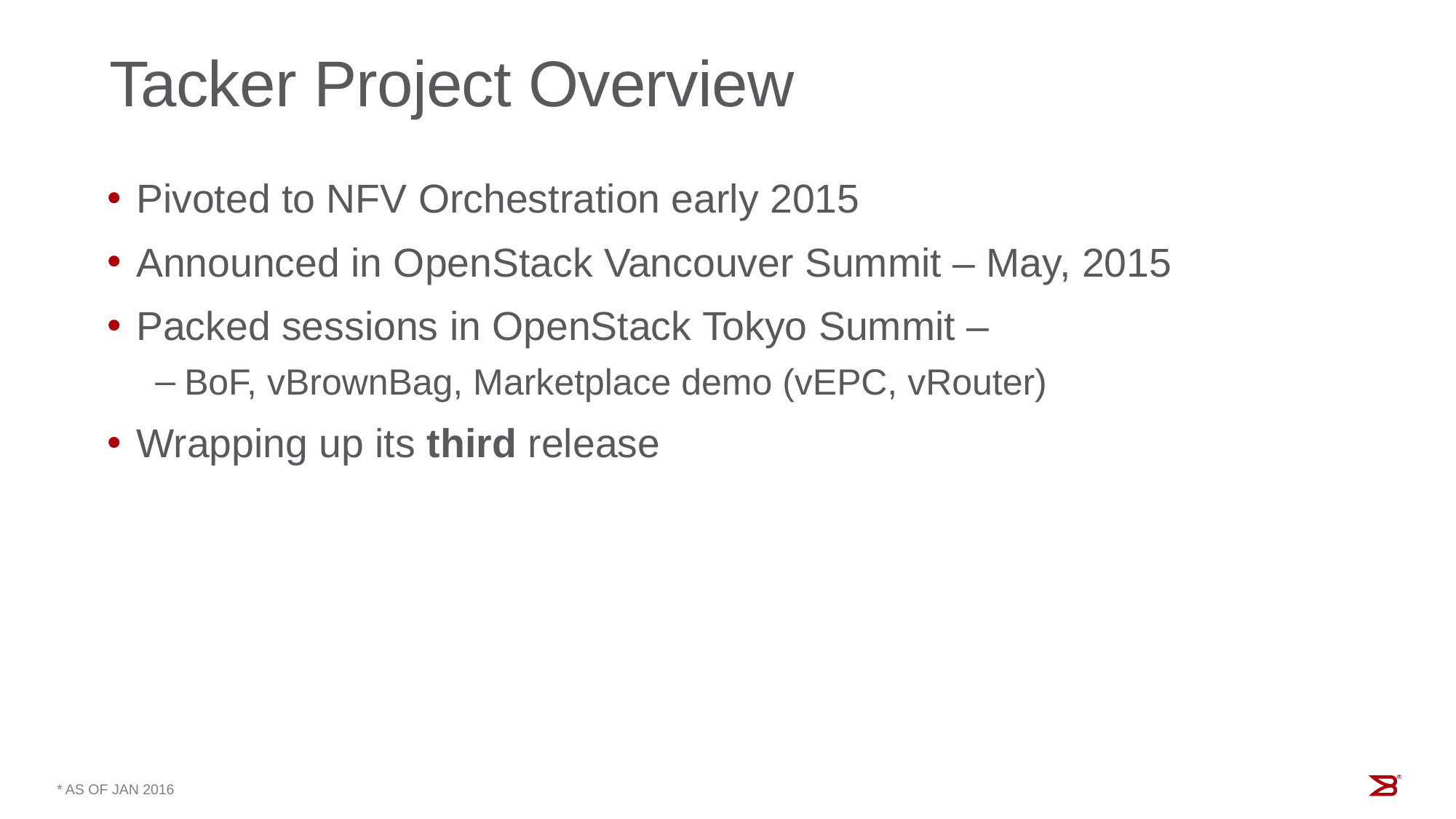

# Tacker Project Overview
Pivoted to NFV Orchestration early 2015
Announced in OpenStack Vancouver Summit – May, 2015
Packed sessions in OpenStack Tokyo Summit –
BoF, vBrownBag, Marketplace demo (vEPC, vRouter)
Wrapping up its third release
* as of JAN 2016